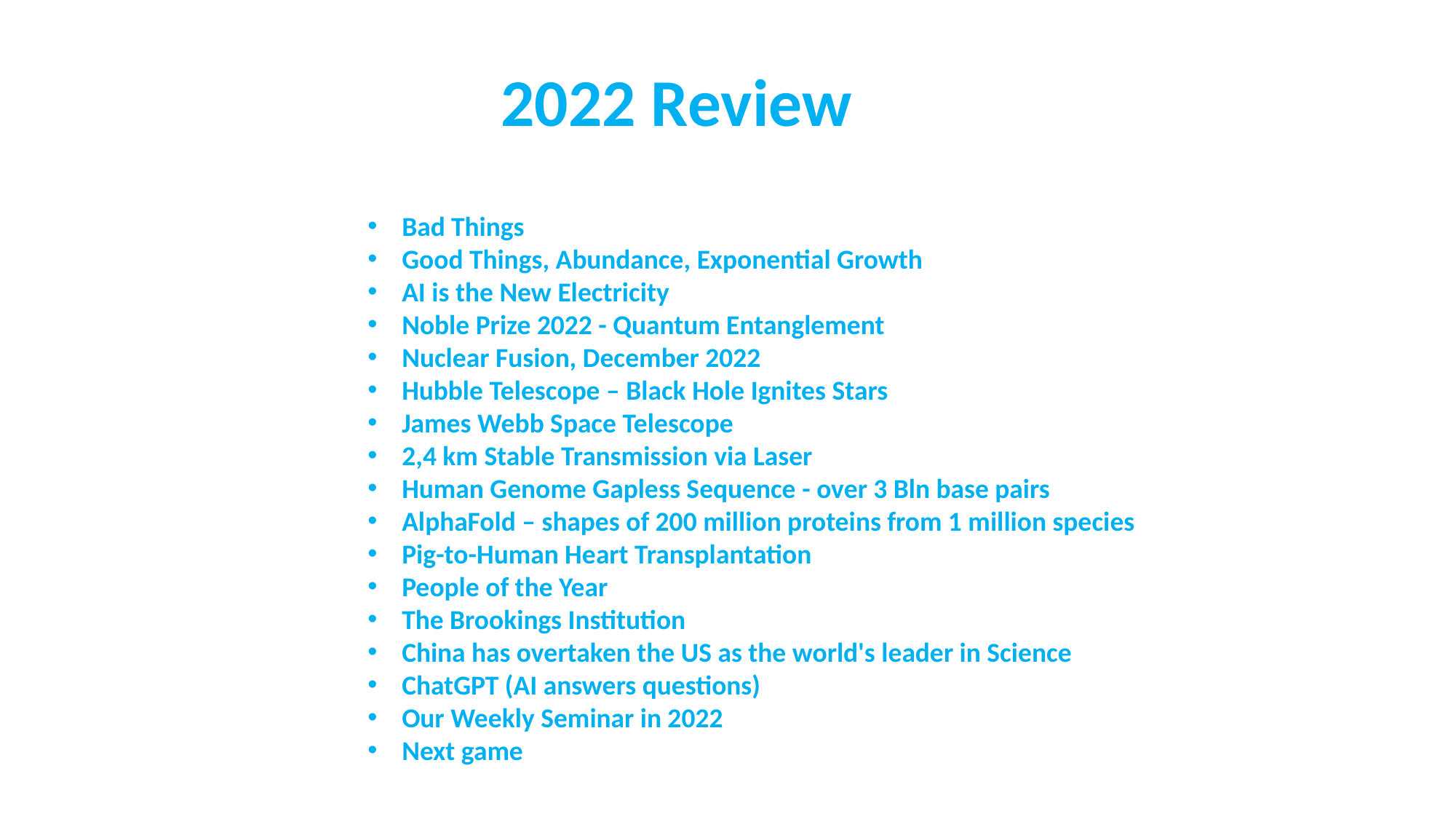

2022 Review
Bad Things
Good Things, Abundance, Exponential Growth
AI is the New Electricity
Noble Prize 2022 - Quantum Entanglement
Nuclear Fusion, December 2022
Hubble Telescope – Black Hole Ignites Stars
James Webb Space Telescope
2,4 km Stable Transmission via Laser
Human Genome Gapless Sequence - over 3 Bln base pairs
AlphaFold – shapes of 200 million proteins from 1 million species
Pig-to-Human Heart Transplantation
People of the Year
The Brookings Institution
China has overtaken the US as the world's leader in Science
ChatGPT (AI answers questions)
Our Weekly Seminar in 2022
Next game